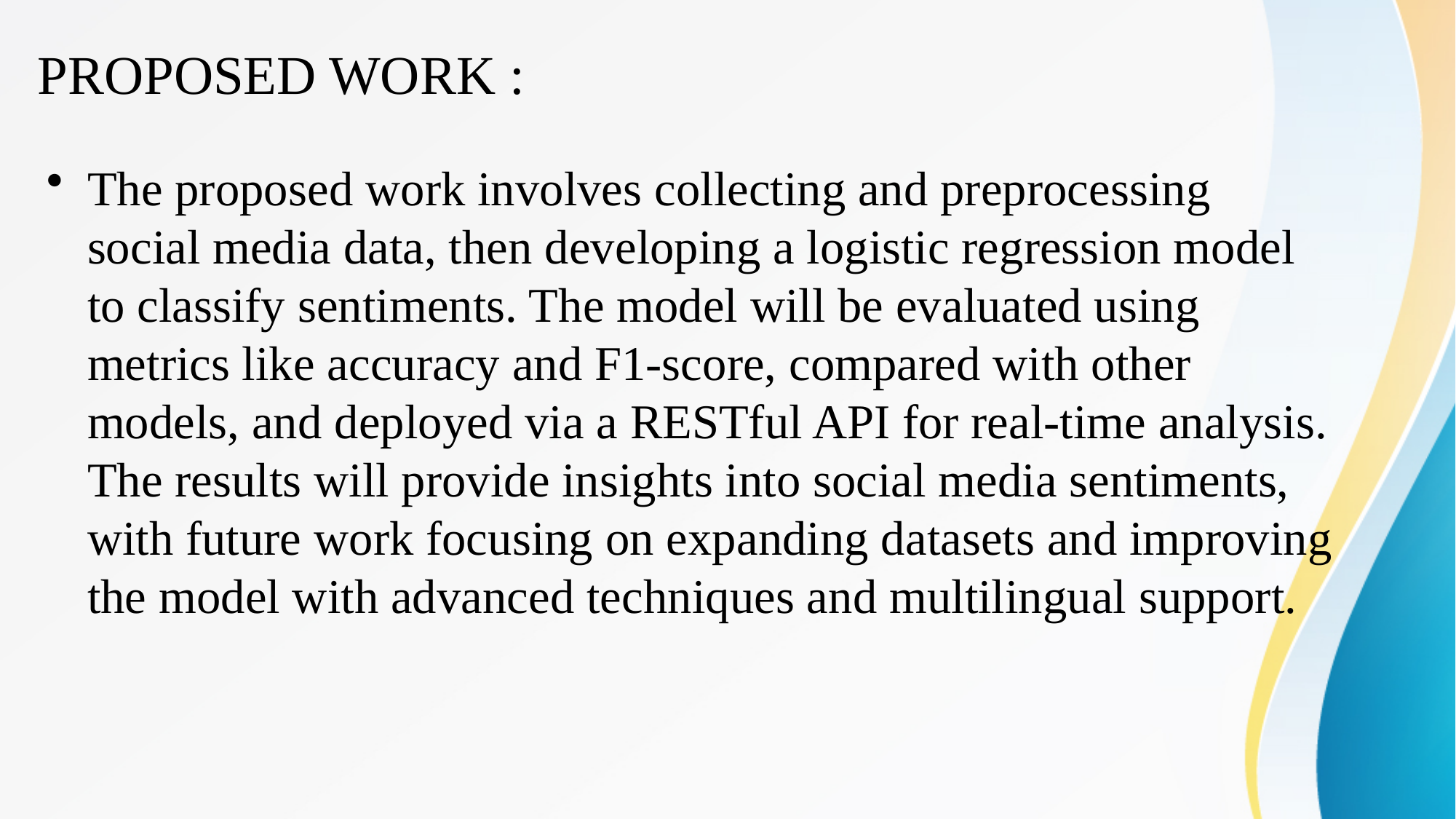

# PROPOSED WORK :
The proposed work involves collecting and preprocessing social media data, then developing a logistic regression model to classify sentiments. The model will be evaluated using metrics like accuracy and F1-score, compared with other models, and deployed via a RESTful API for real-time analysis. The results will provide insights into social media sentiments, with future work focusing on expanding datasets and improving the model with advanced techniques and multilingual support.